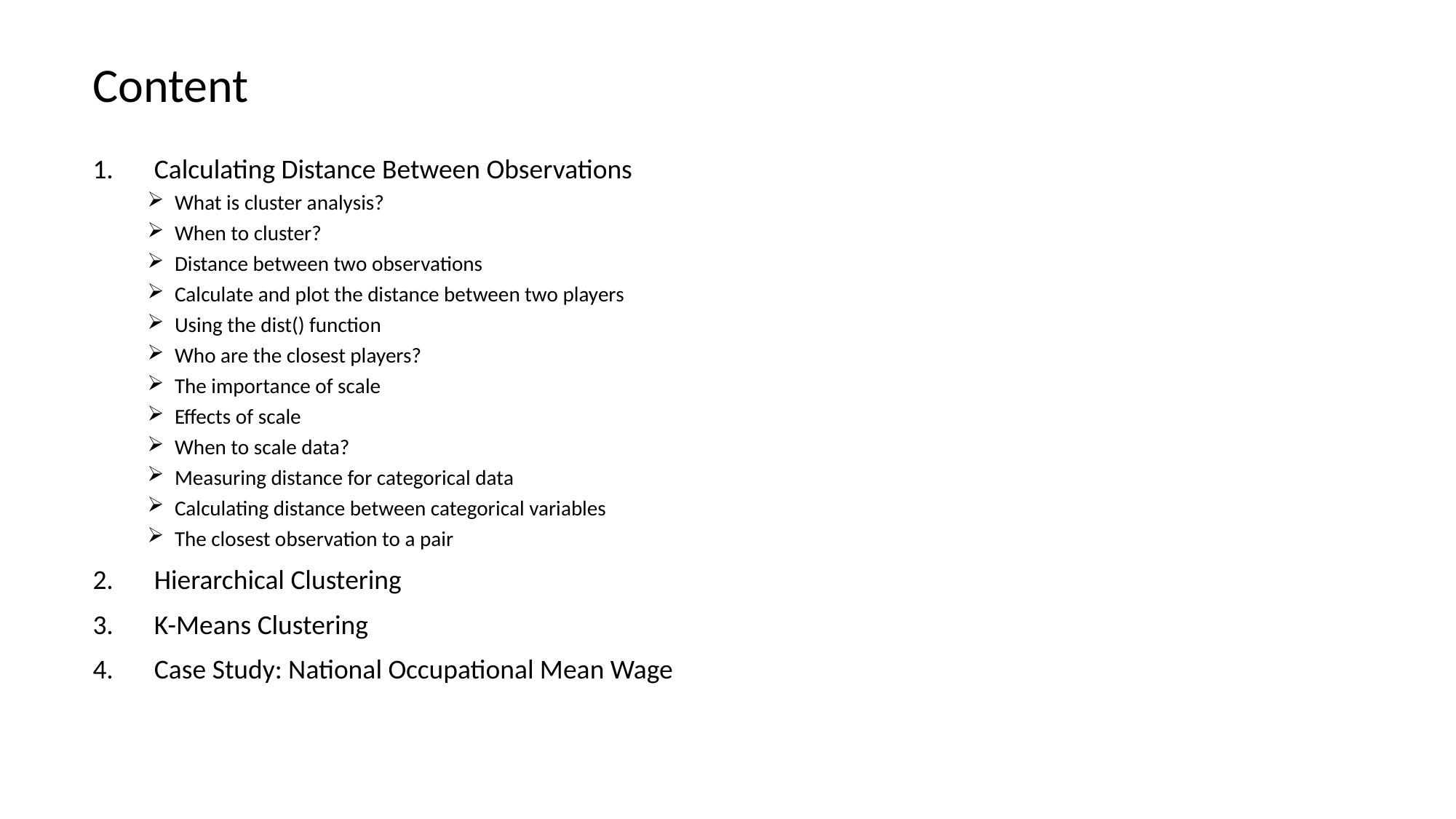

# Content
Calculating Distance Between Observations
What is cluster analysis?
When to cluster?
Distance between two observations
Calculate and plot the distance between two players
Using the dist() function
Who are the closest players?
The importance of scale
Effects of scale
When to scale data?
Measuring distance for categorical data
Calculating distance between categorical variables
The closest observation to a pair
Hierarchical Clustering
K-Means Clustering
Case Study: National Occupational Mean Wage